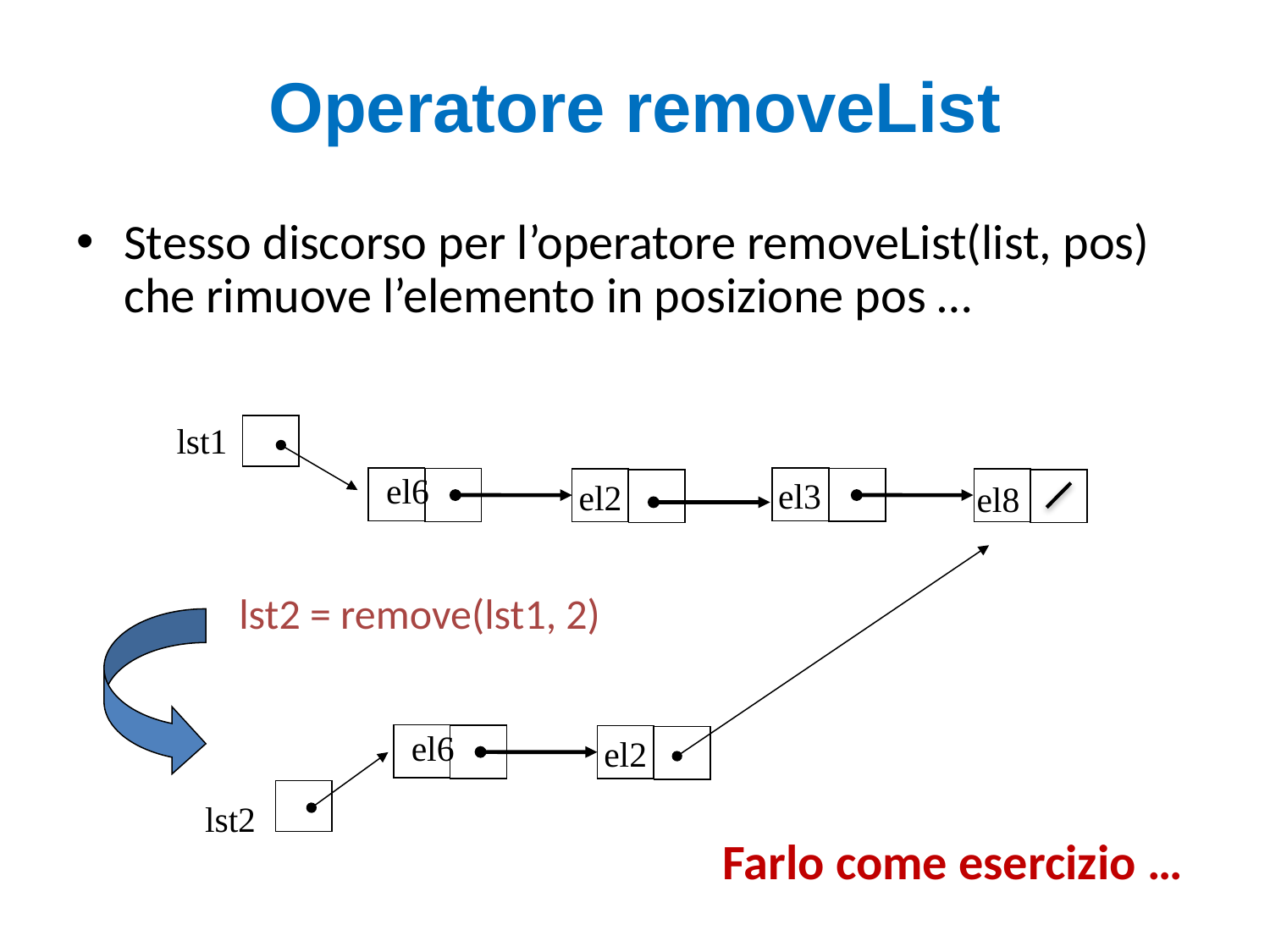

# Operatore removeList
Stesso discorso per l’operatore removeList(list, pos) che rimuove l’elemento in posizione pos …
lst1

el6
el3

el2
el8

el6

el2

lst2
lst2 = remove(lst1, 2)

Farlo come esercizio …